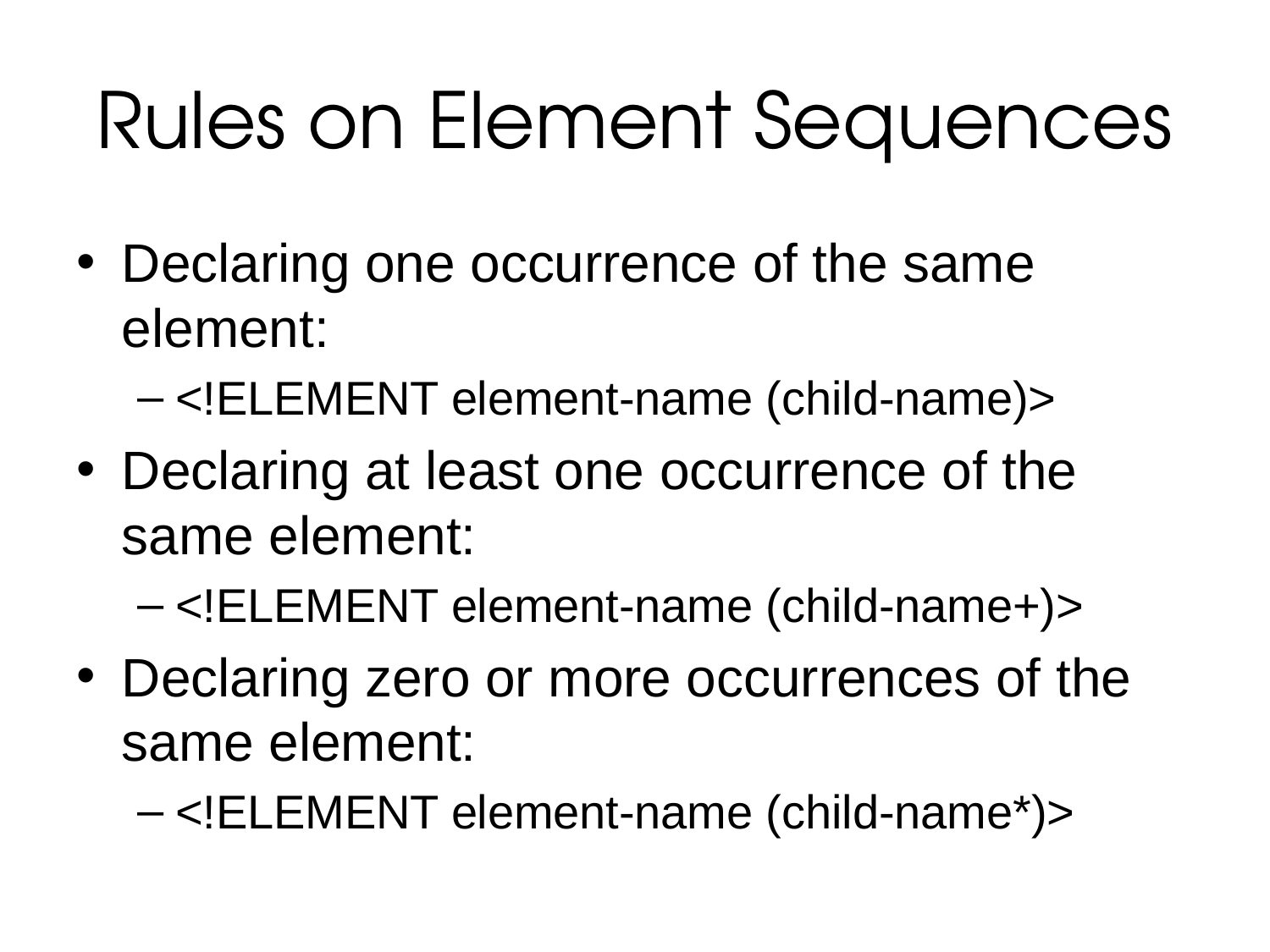

# Rules on Element Sequences
Declaring one occurrence of the same element:
<!ELEMENT element-name (child-name)>
Declaring at least one occurrence of the same element:
<!ELEMENT element-name (child-name+)>
Declaring zero or more occurrences of the same element:
<!ELEMENT element-name (child-name*)>